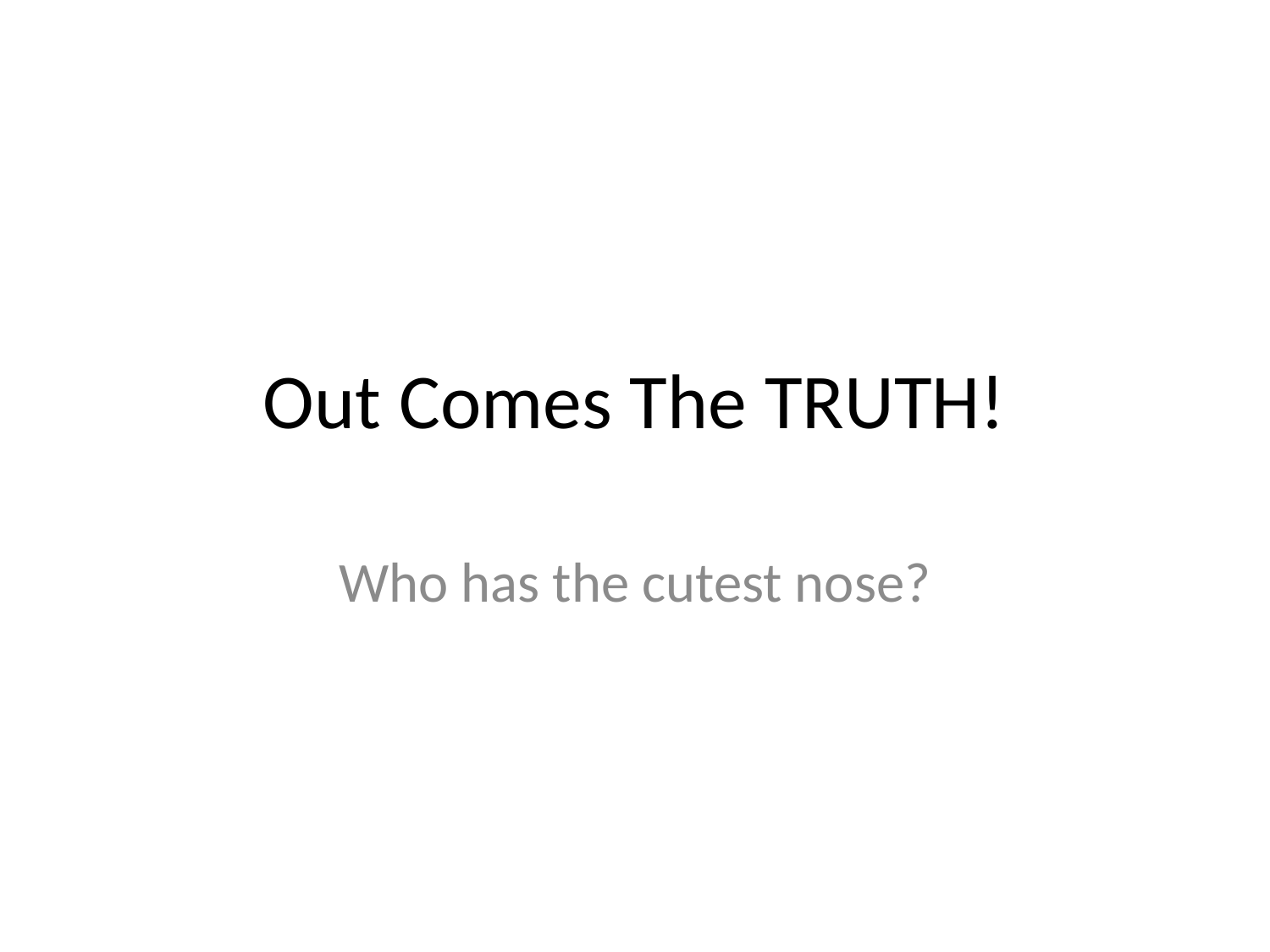

# Out Comes The TRUTH!
Who has the cutest nose?